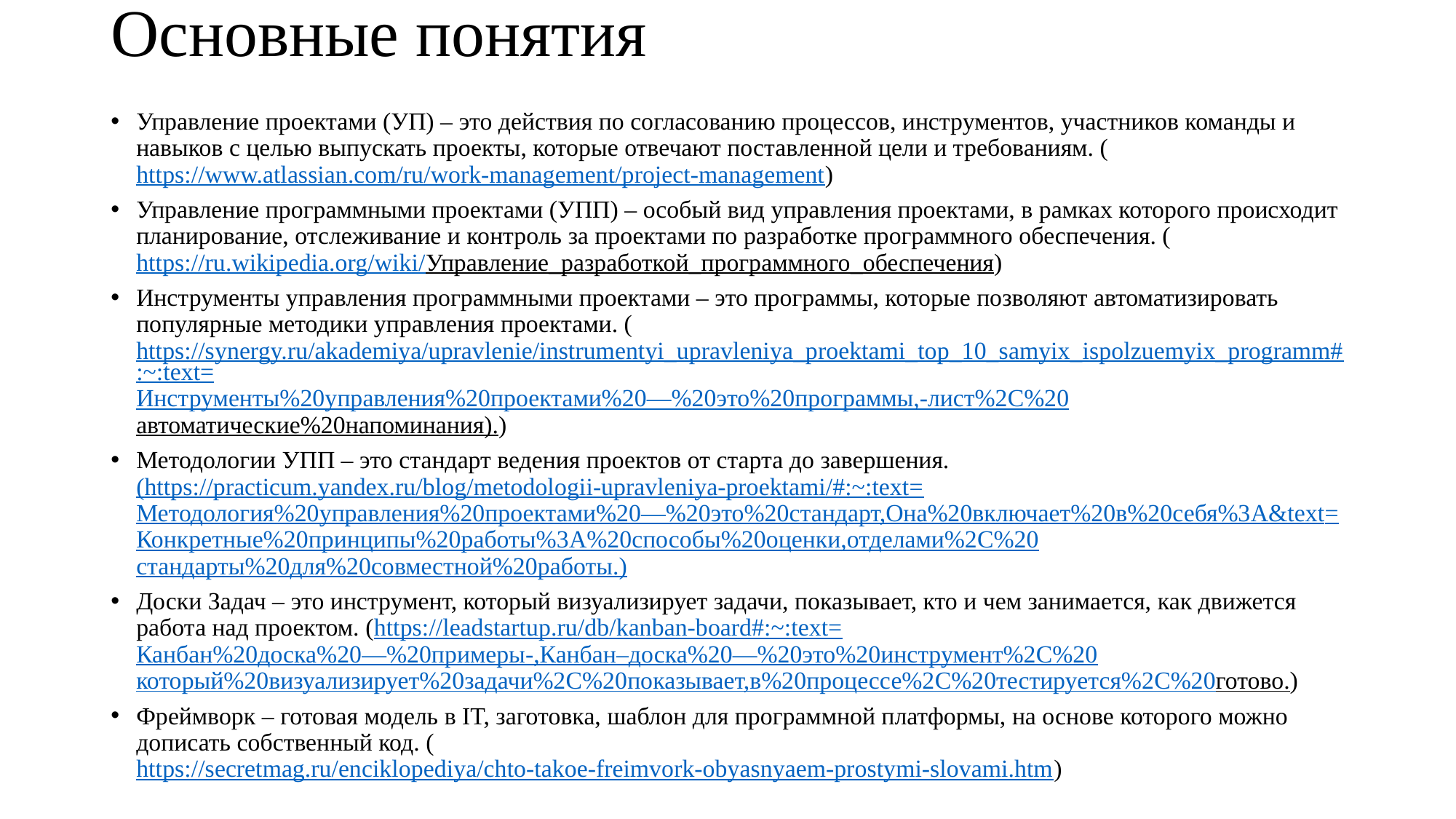

# Основные понятия
Управление проектами (УП) – это действия по согласованию процессов, инструментов, участников команды и навыков с целью выпускать проекты, которые отвечают поставленной цели и требованиям. (https://www.atlassian.com/ru/work-management/project-management)
Управление программными проектами (УПП) – особый вид управления проектами, в рамках которого происходит планирование, отслеживание и контроль за проектами по разработке программного обеспечения. (https://ru.wikipedia.org/wiki/Управление_разработкой_программного_обеспечения)
Инструменты управления программными проектами – это программы, которые позволяют автоматизировать популярные методики управления проектами. (https://synergy.ru/akademiya/upravlenie/instrumentyi_upravleniya_proektami_top_10_samyix_ispolzuemyix_programm#:~:text=Инструменты%20управления%20проектами%20—%20это%20программы,-лист%2C%20автоматические%20напоминания).)
Методологии УПП – это стандарт ведения проектов от старта до завершения. (https://practicum.yandex.ru/blog/metodologii-upravleniya-proektami/#:~:text=Методология%20управления%20проектами%20—%20это%20стандарт,Она%20включает%20в%20себя%3A&text=Конкретные%20принципы%20работы%3A%20способы%20оценки,отделами%2C%20стандарты%20для%20совместной%20работы.)
Доски Задач – это инструмент, который визуализирует задачи, показывает, кто и чем занимается, как движется работа над проектом. (https://leadstartup.ru/db/kanban-board#:~:text=Канбан%20доска%20—%20примеры-,Канбан–доска%20—%20это%20инструмент%2C%20который%20визуализирует%20задачи%2C%20показывает,в%20процессе%2C%20тестируется%2C%20готово.)
Фреймворк – готовая модель в IT, заготовка, шаблон для программной платформы, на основе которого можно дописать собственный код. (https://secretmag.ru/enciklopediya/chto-takoe-freimvork-obyasnyaem-prostymi-slovami.htm)